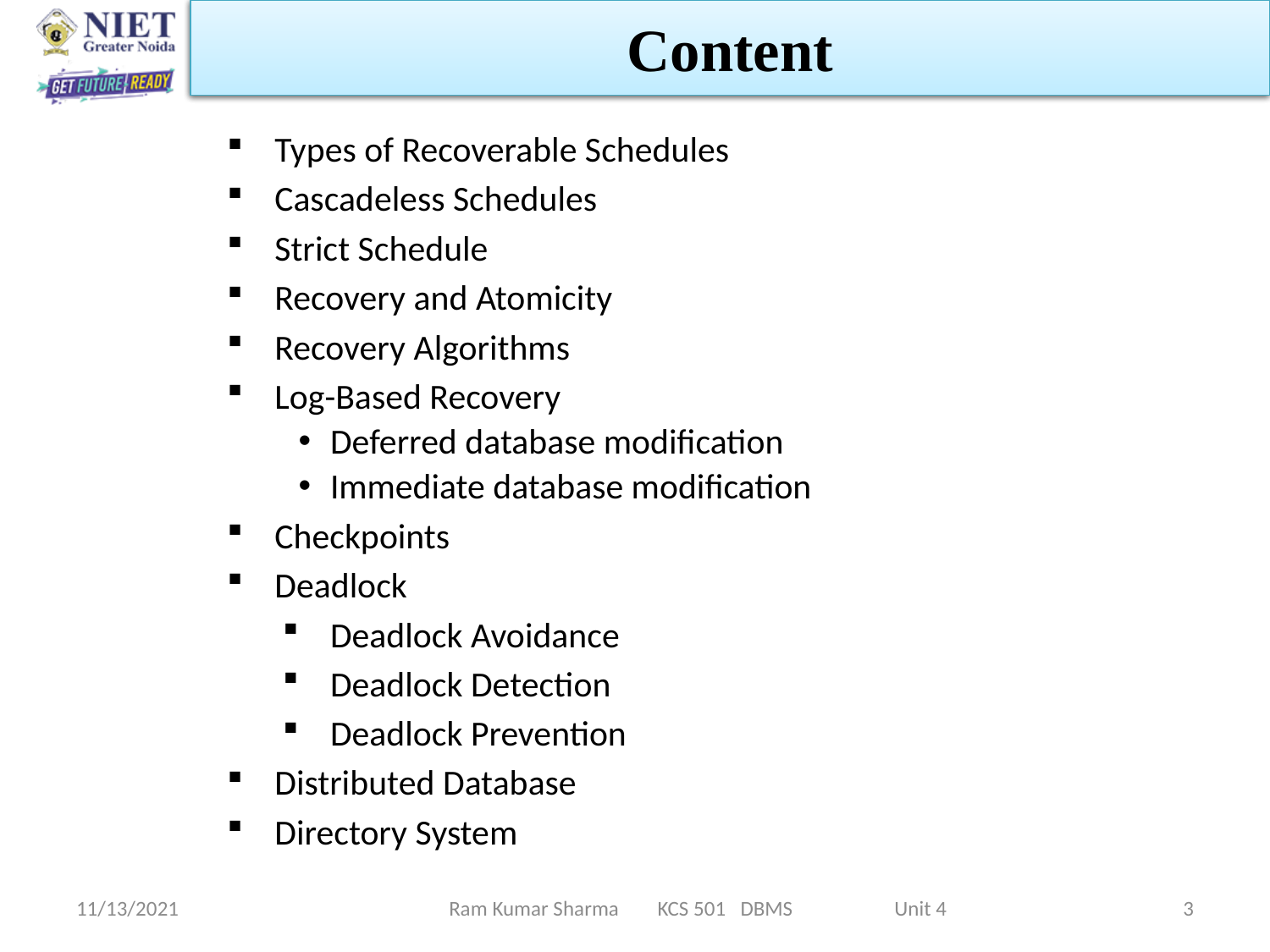

Content
Types of Recoverable Schedules
Cascadeless Schedules
Strict Schedule
Recovery and Atomicity
Recovery Algorithms
Log-Based Recovery
Deferred database modification
Immediate database modification
Checkpoints
Deadlock
Deadlock Avoidance
Deadlock Detection
Deadlock Prevention
Distributed Database
Directory System

11/13/2021
3
Ram Kumar Sharma        KCS 501   DBMS                     Unit 4